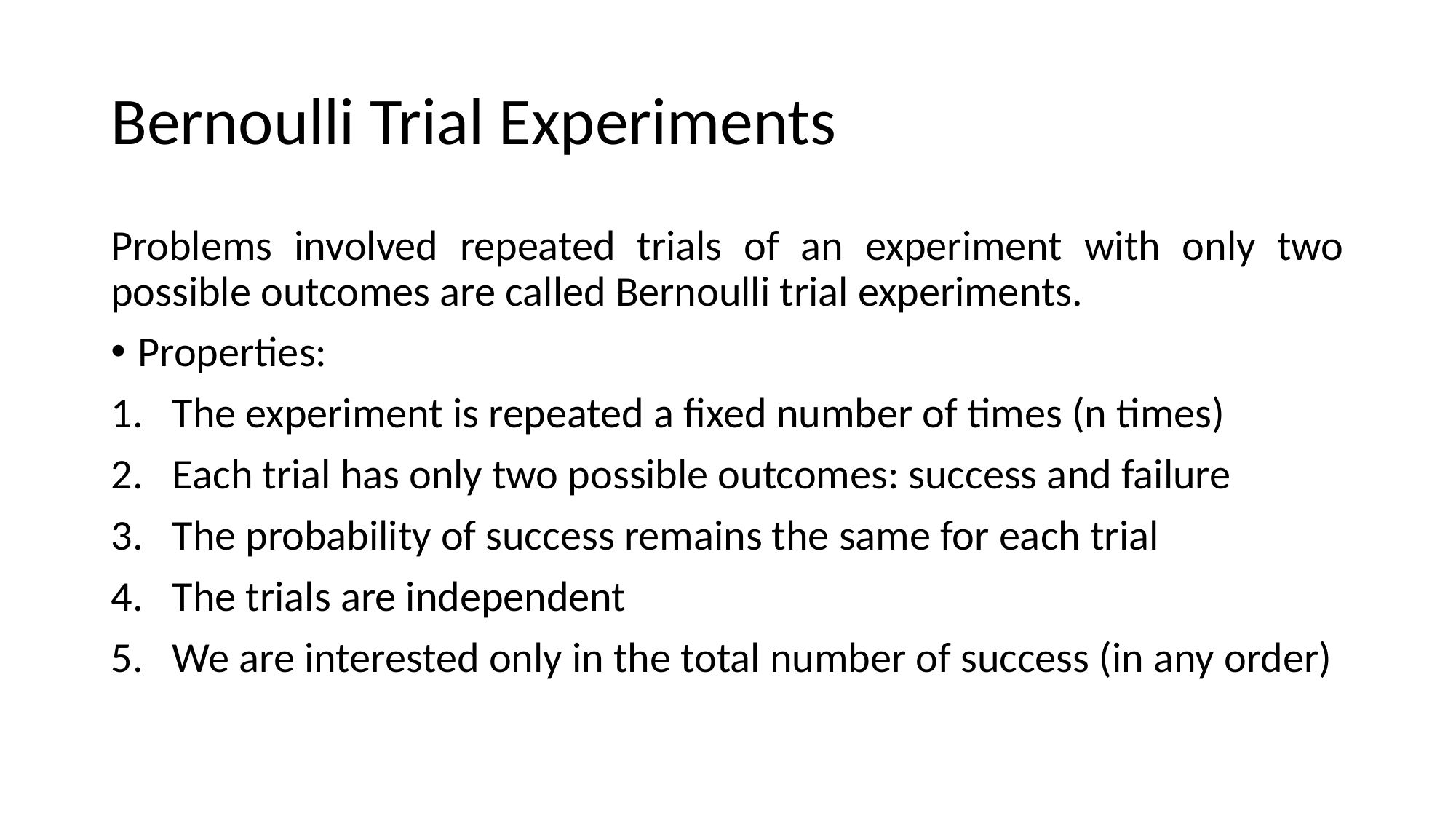

# Bernoulli Trial Experiments
Problems involved repeated trials of an experiment with only two possible outcomes are called Bernoulli trial experiments.
Properties:
The experiment is repeated a fixed number of times (n times)
Each trial has only two possible outcomes: success and failure
The probability of success remains the same for each trial
The trials are independent
We are interested only in the total number of success (in any order)